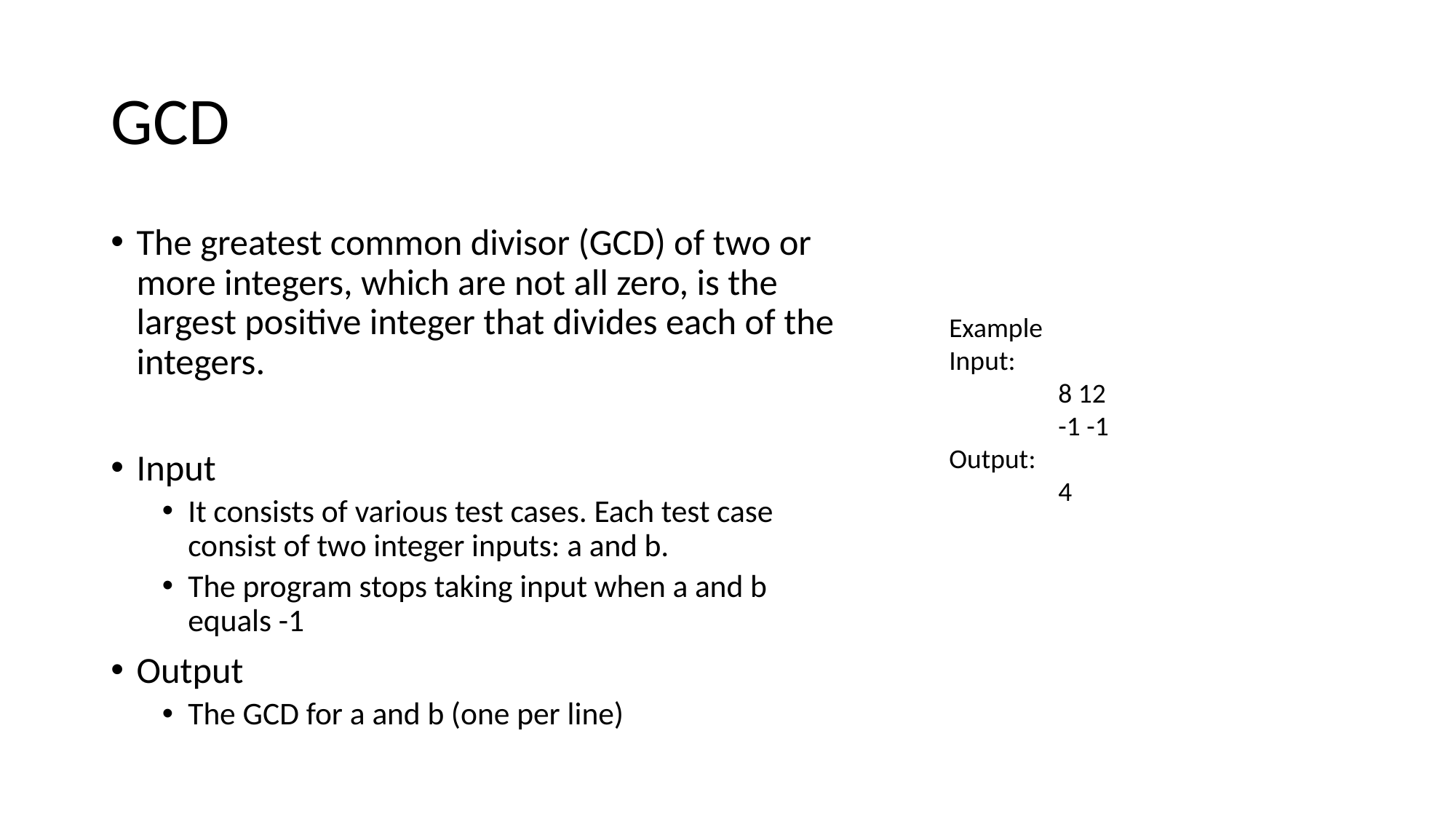

# GCD
The greatest common divisor (GCD) of two or more integers, which are not all zero, is the largest positive integer that divides each of the integers.

Input
It consists of various test cases. Each test case consist of two integer inputs: a and b.
The program stops taking input when a and b equals -1
Output
The GCD for a and b (one per line)
Example
Input:
	8 12
	-1 -1
Output:
	4